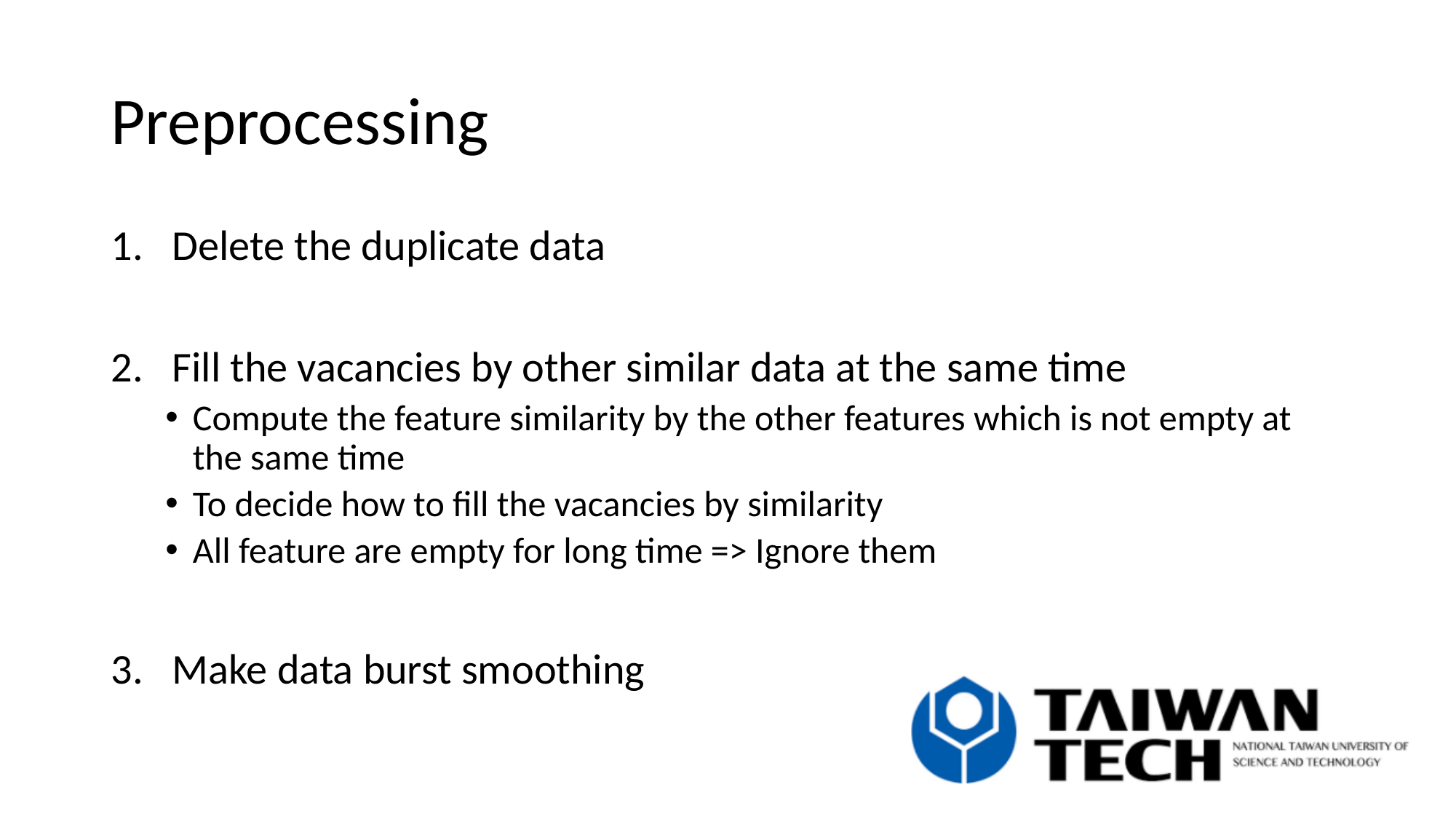

# Preprocessing
Delete the duplicate data

Fill the vacancies by other similar data at the same time
Compute the feature similarity by the other features which is not empty at the same time
To decide how to fill the vacancies by similarity
All feature are empty for long time => Ignore them

Make data burst smoothing
4